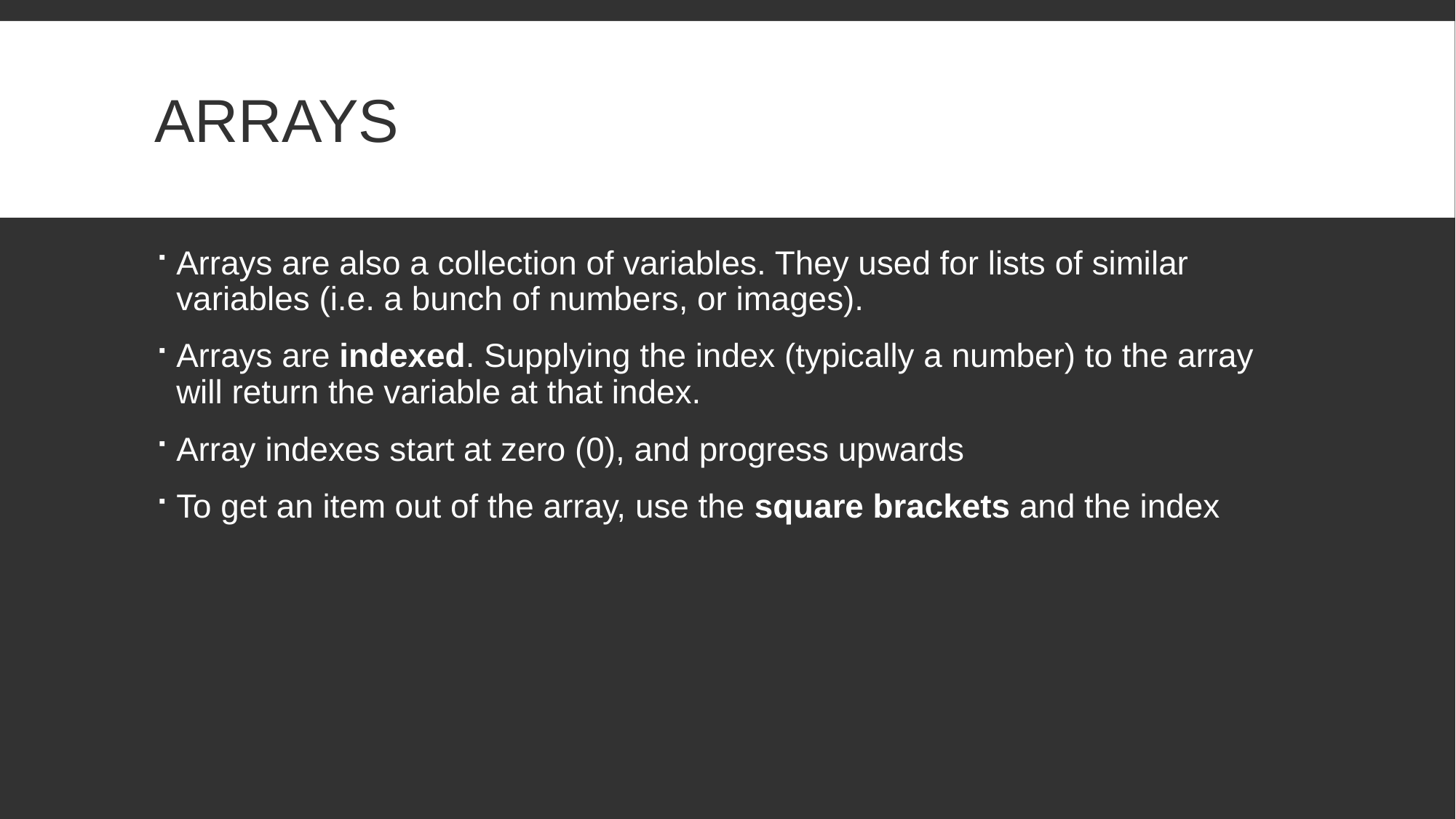

# Arrays
Arrays are also a collection of variables. They used for lists of similar variables (i.e. a bunch of numbers, or images).
Arrays are indexed. Supplying the index (typically a number) to the array will return the variable at that index.
Array indexes start at zero (0), and progress upwards
To get an item out of the array, use the square brackets and the index